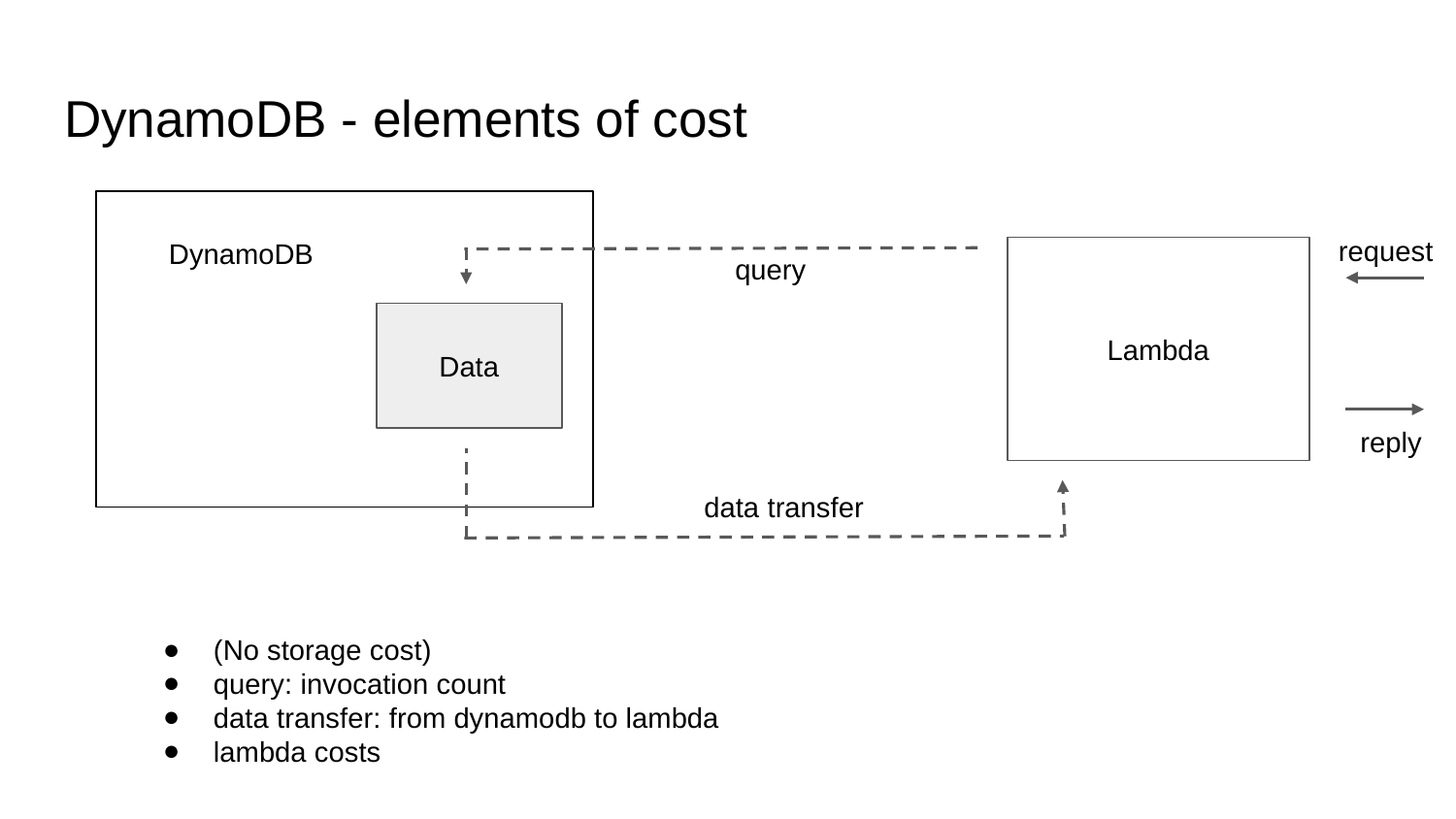

# DynamoDB - elements of cost

DynamoDB
Data
request
query
Lambda
reply
data transfer
(No storage cost)
query: invocation count
data transfer: from dynamodb to lambda
lambda costs